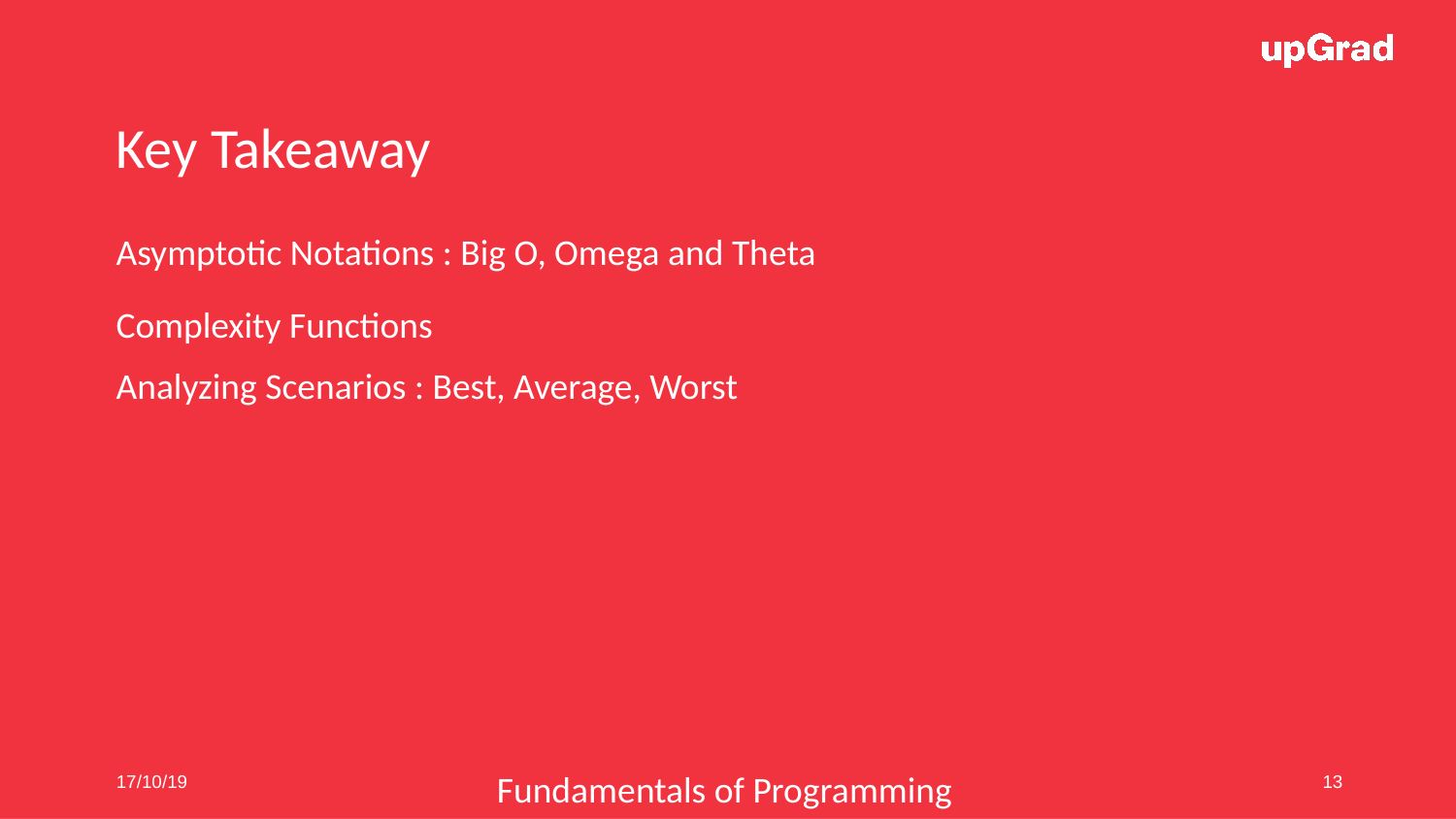

Key Takeaway
Asymptotic Notations : Big O, Omega and Theta

Complexity Functions
Analyzing Scenarios : Best, Average, Worst
17/10/19
13
Fundamentals of Programming